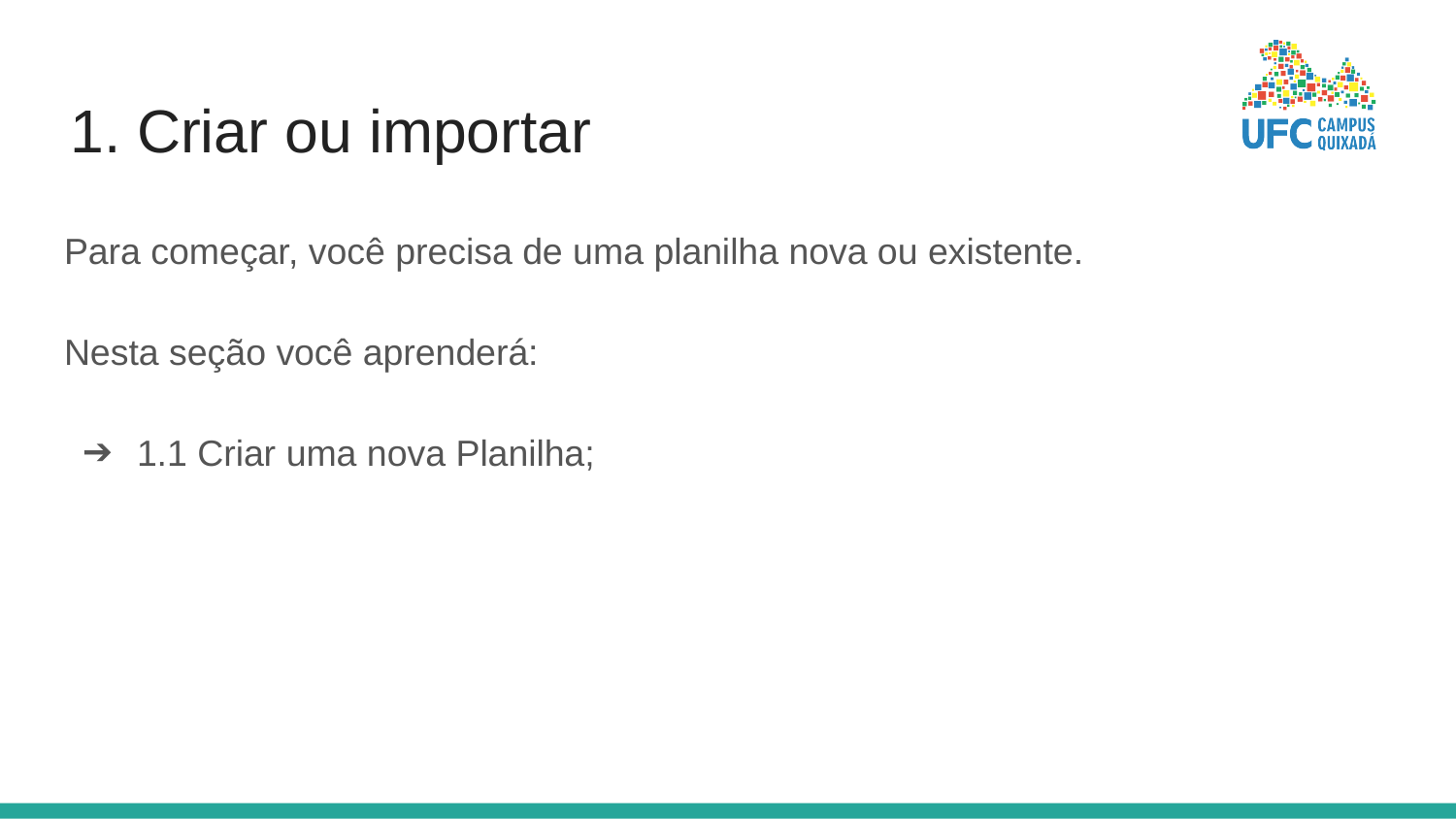

# Criar ou importar

Para começar, você precisa de uma planilha nova ou existente.
Nesta seção você aprenderá:
1.1 Criar uma nova Planilha;